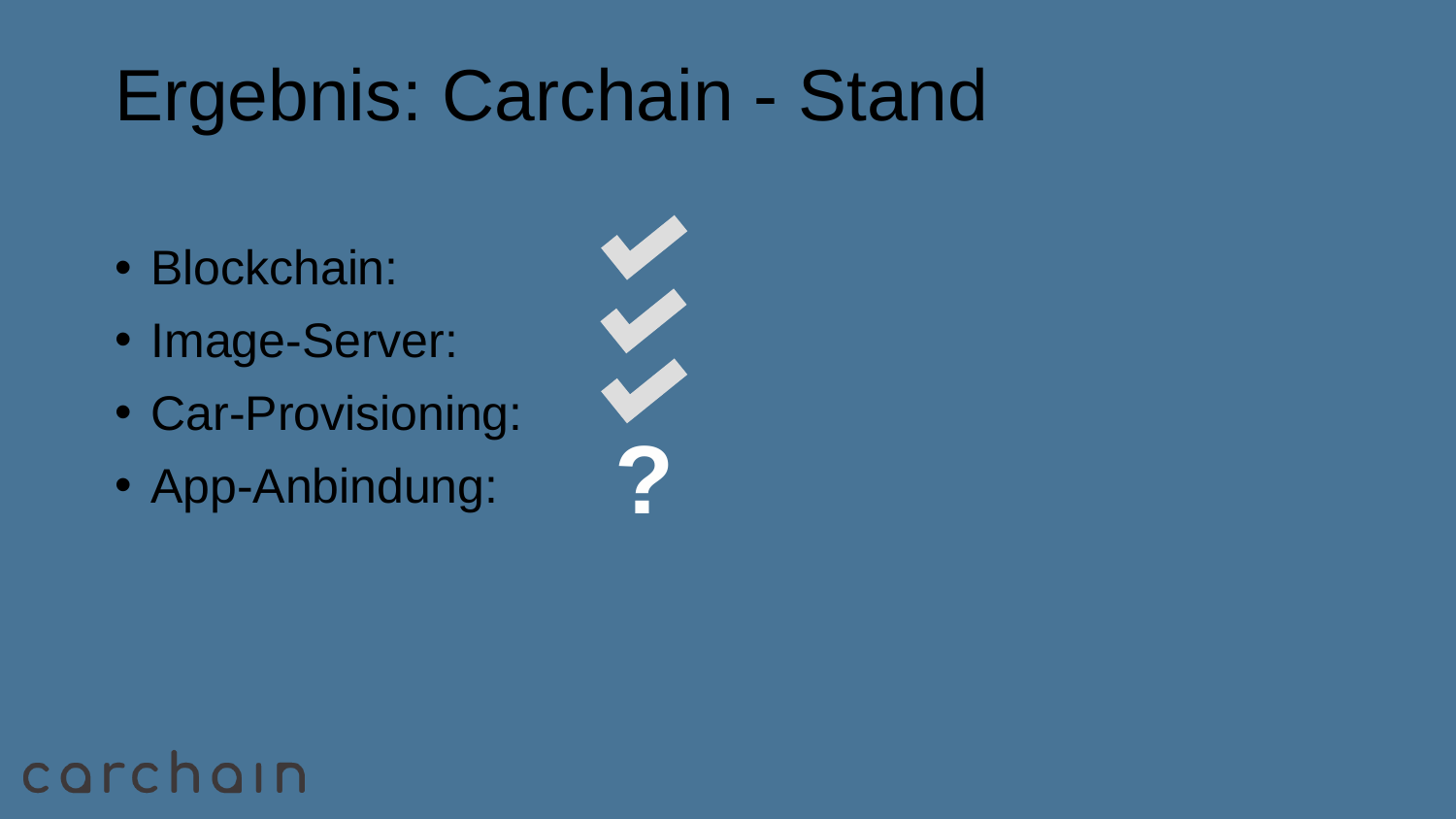

# Ergebnis: Carchain - Stand

Blockchain:
Image-Server:
Car-Provisioning:
App-Anbindung:

?